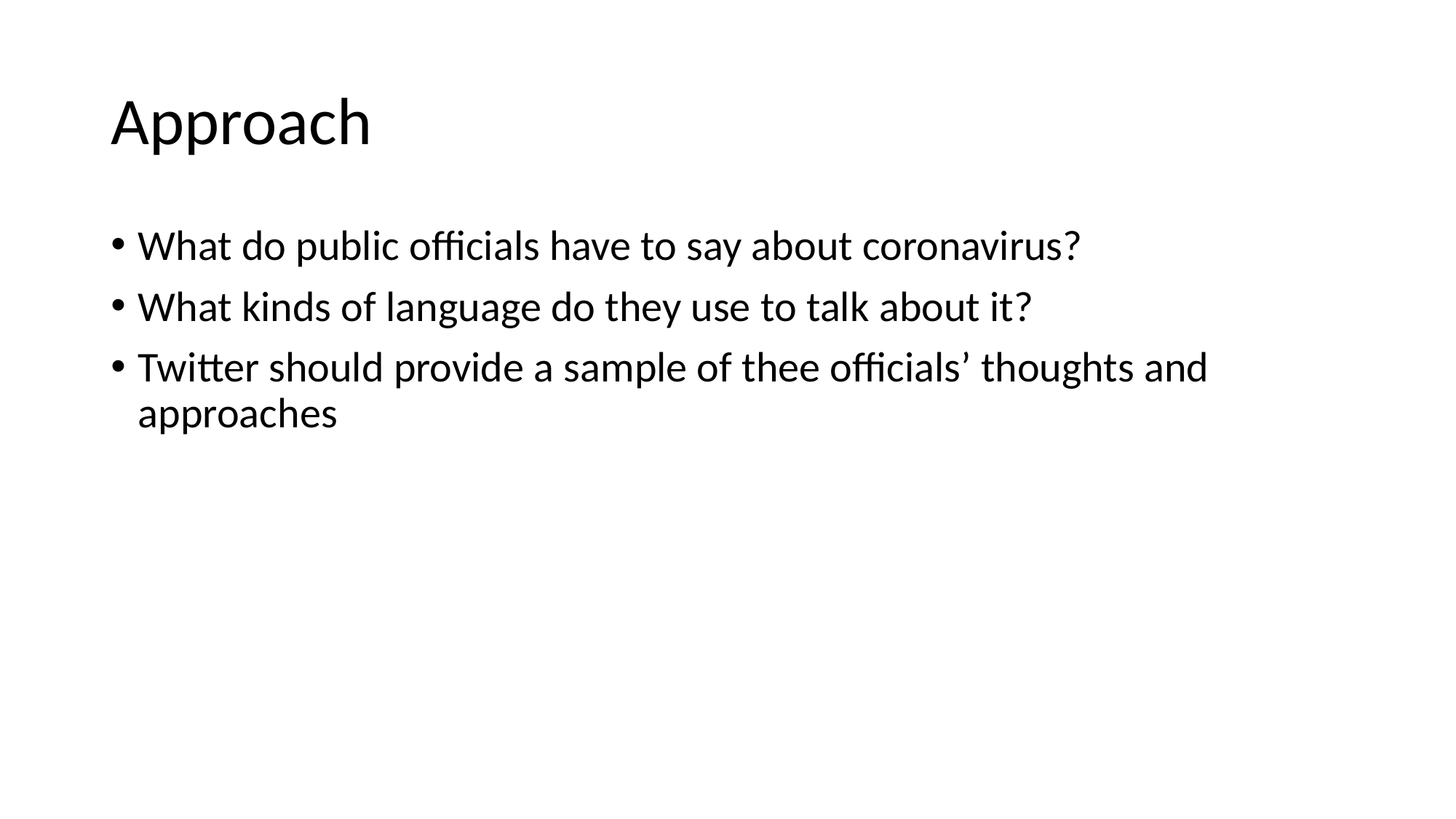

# Approach
What do public officials have to say about coronavirus?
What kinds of language do they use to talk about it?
Twitter should provide a sample of thee officials’ thoughts and approaches